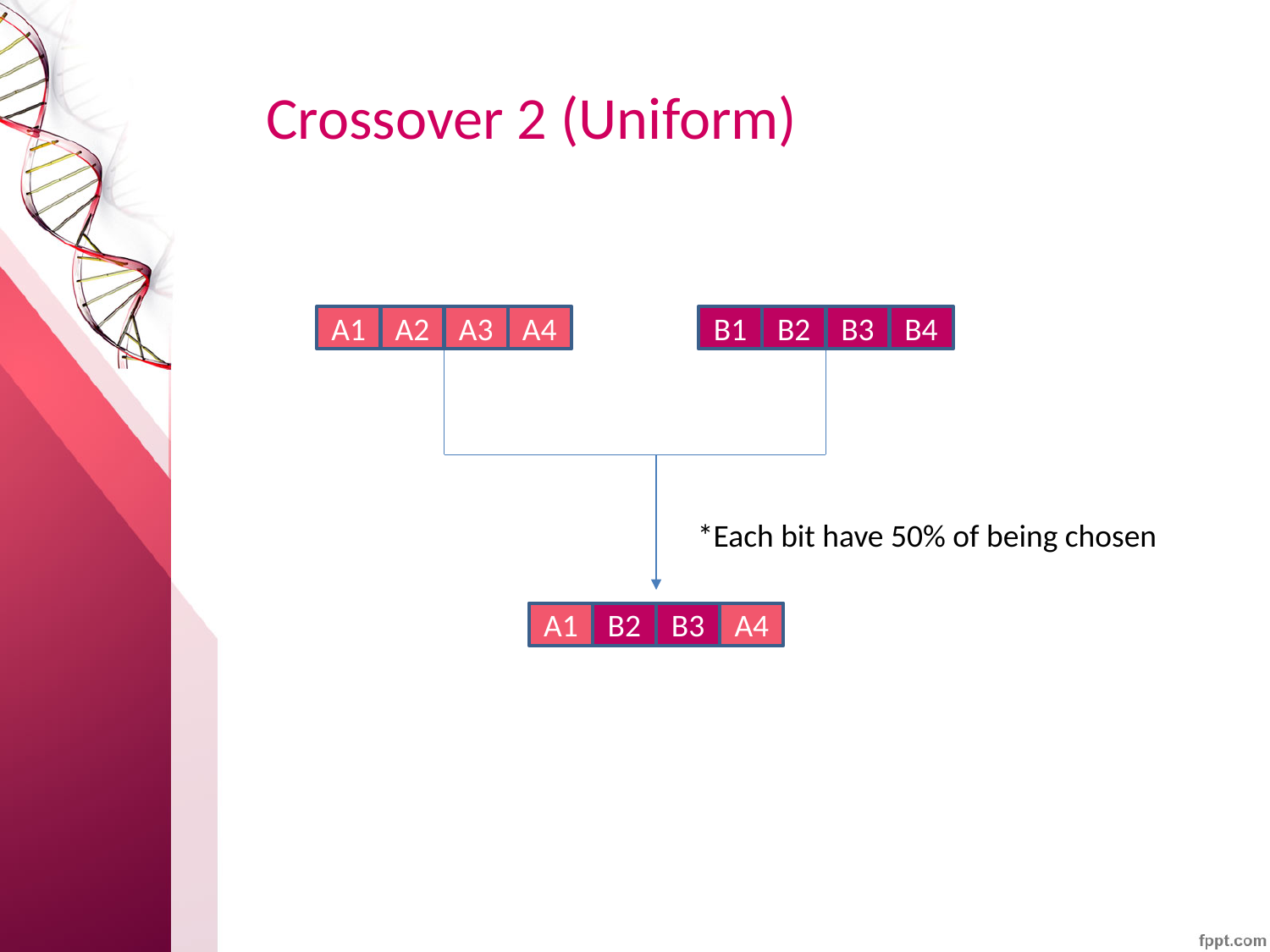

# Crossover 2 (Uniform)
A1
A2
A3
A4
B1
B2
B3
B4
*Each bit have 50% of being chosen
A1
B2
B3
A4